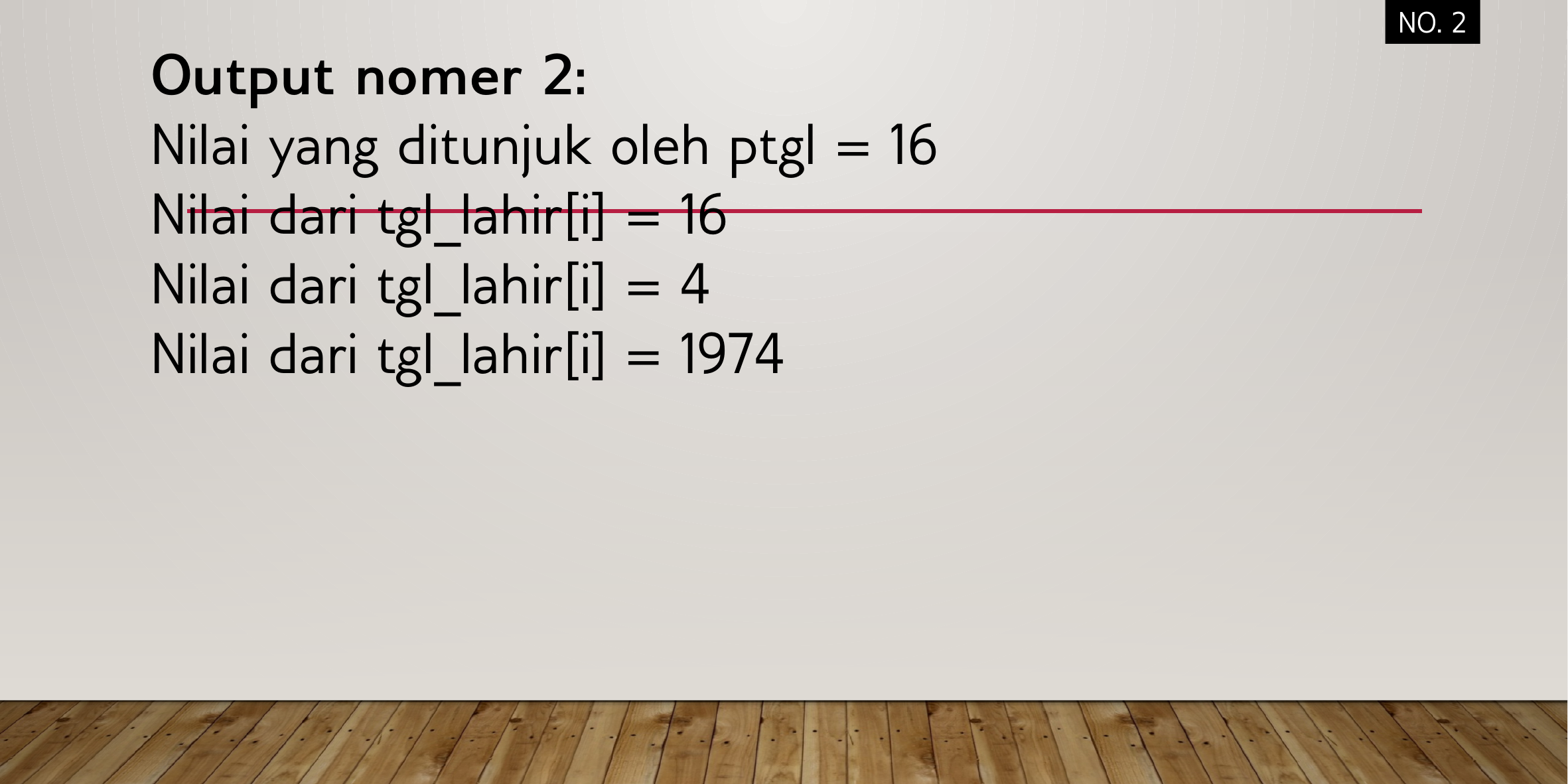

NO. 2
Output nomer 2:
Nilai yang ditunjuk oleh ptgl = 16
Nilai dari tgl_lahir[i] = 16
Nilai dari tgl_lahir[i] = 4
Nilai dari tgl_lahir[i] = 1974